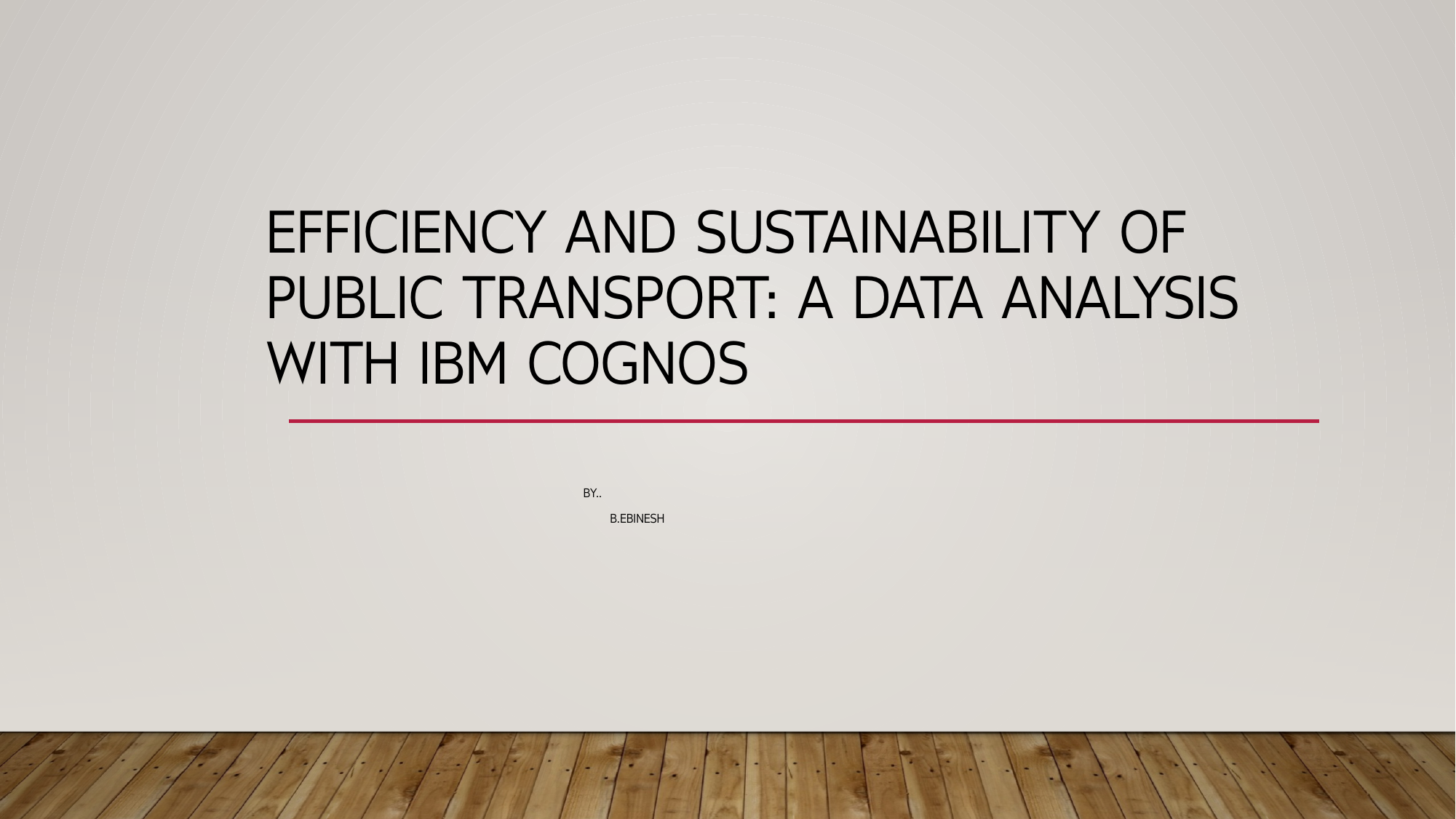

# Efficiency and Sustainability of Public Transport: A Data Analysis with IBM Cognos
                                                                                                                      by..
                                                                                                                             B.Ebinesh